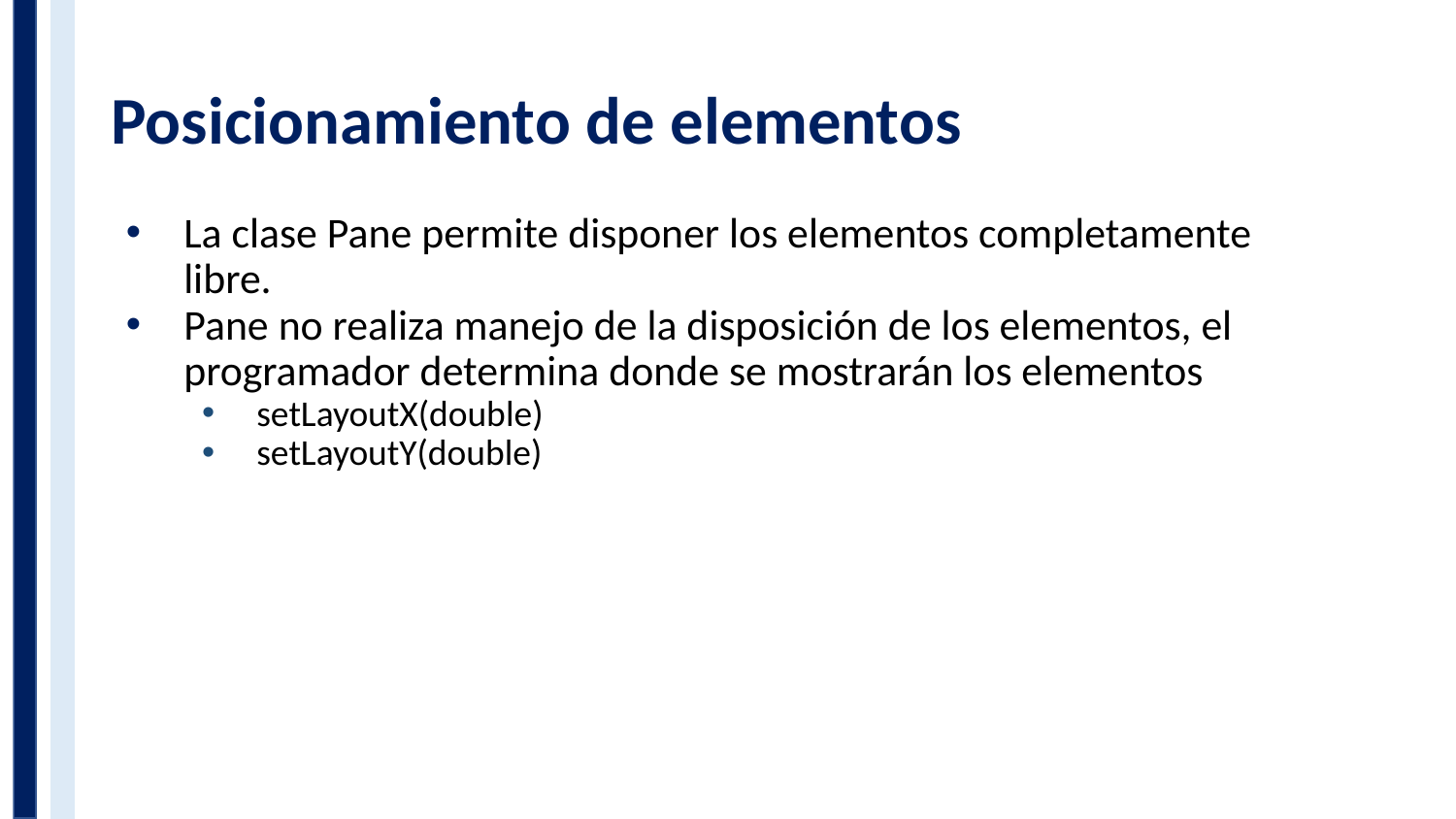

# Posicionamiento de elementos
La clase Pane permite disponer los elementos completamente libre.
Pane no realiza manejo de la disposición de los elementos, el programador determina donde se mostrarán los elementos
setLayoutX(double)
setLayoutY(double)